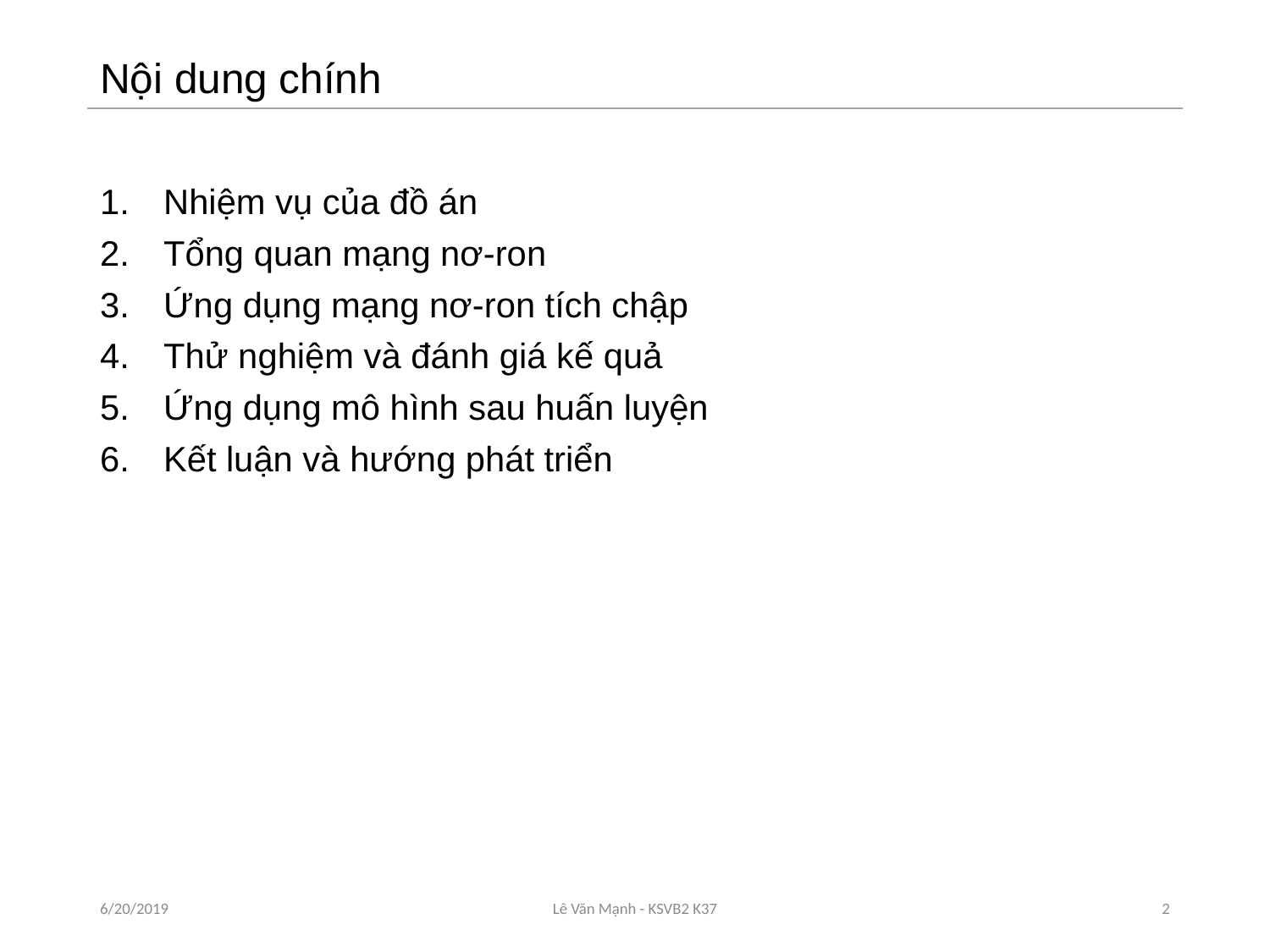

# Nội dung chính
Nhiệm vụ của đồ án
Tổng quan mạng nơ-ron
Ứng dụng mạng nơ-ron tích chập
Thử nghiệm và đánh giá kế quả
Ứng dụng mô hình sau huấn luyện
Kết luận và hướng phát triển
6/20/2019
Lê Văn Mạnh - KSVB2 K37
2